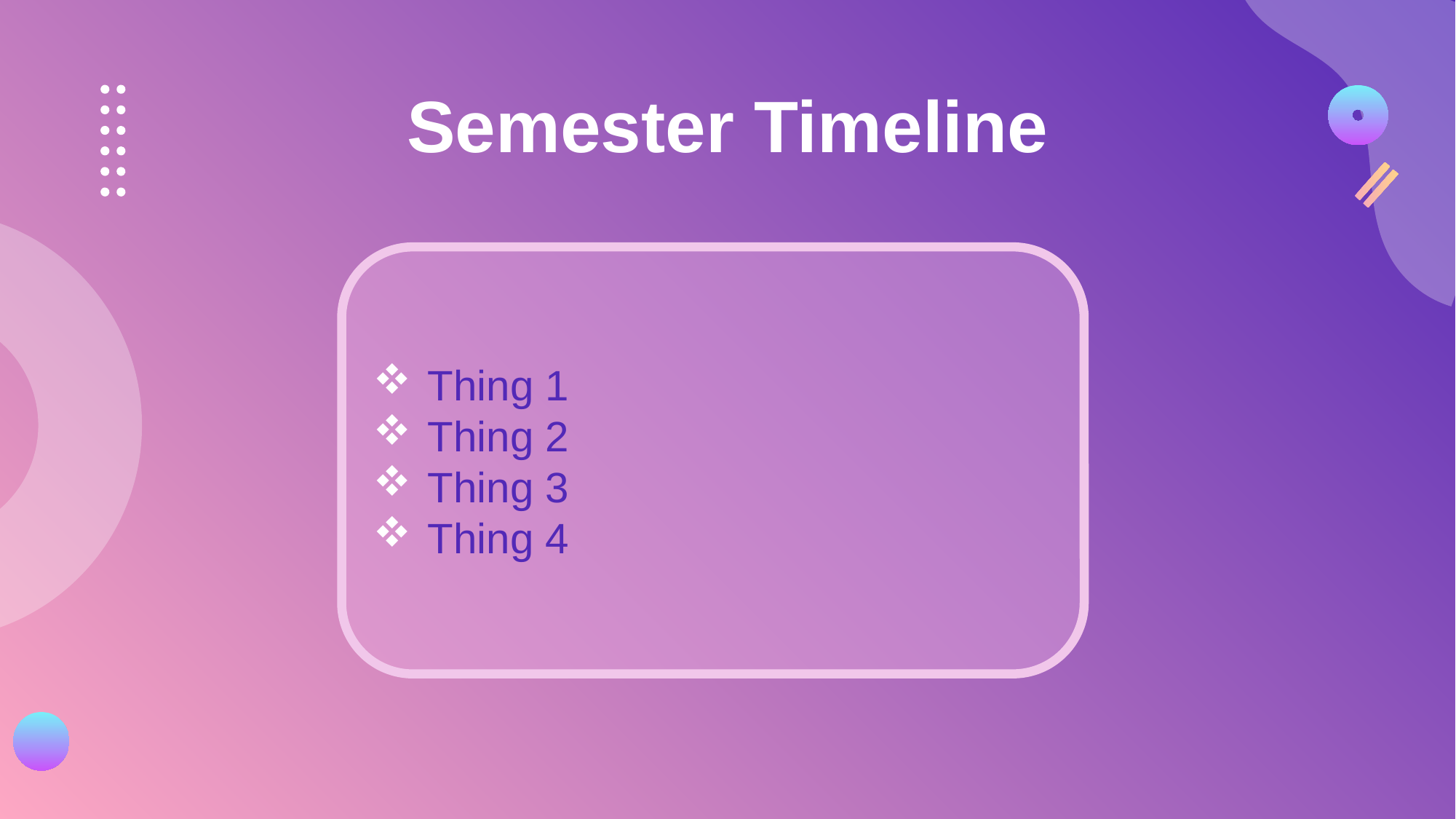

Semester Timeline

Thing 1
Thing 2
Thing 3
Thing 4